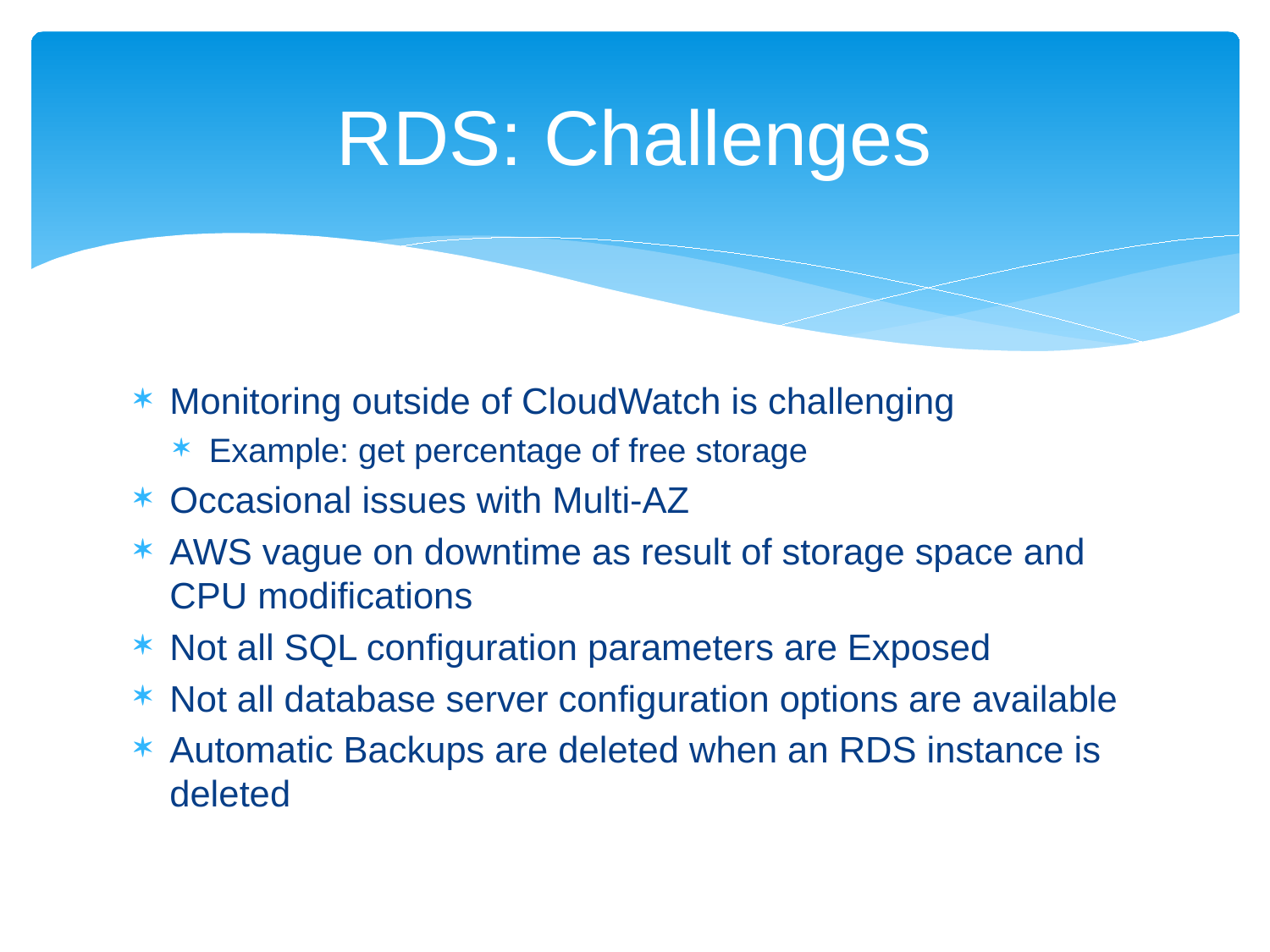

# RDS: Challenges
Monitoring outside of CloudWatch is challenging
Example: get percentage of free storage
Occasional issues with Multi-AZ
AWS vague on downtime as result of storage space and CPU modifications
Not all SQL configuration parameters are Exposed
Not all database server configuration options are available
Automatic Backups are deleted when an RDS instance is deleted